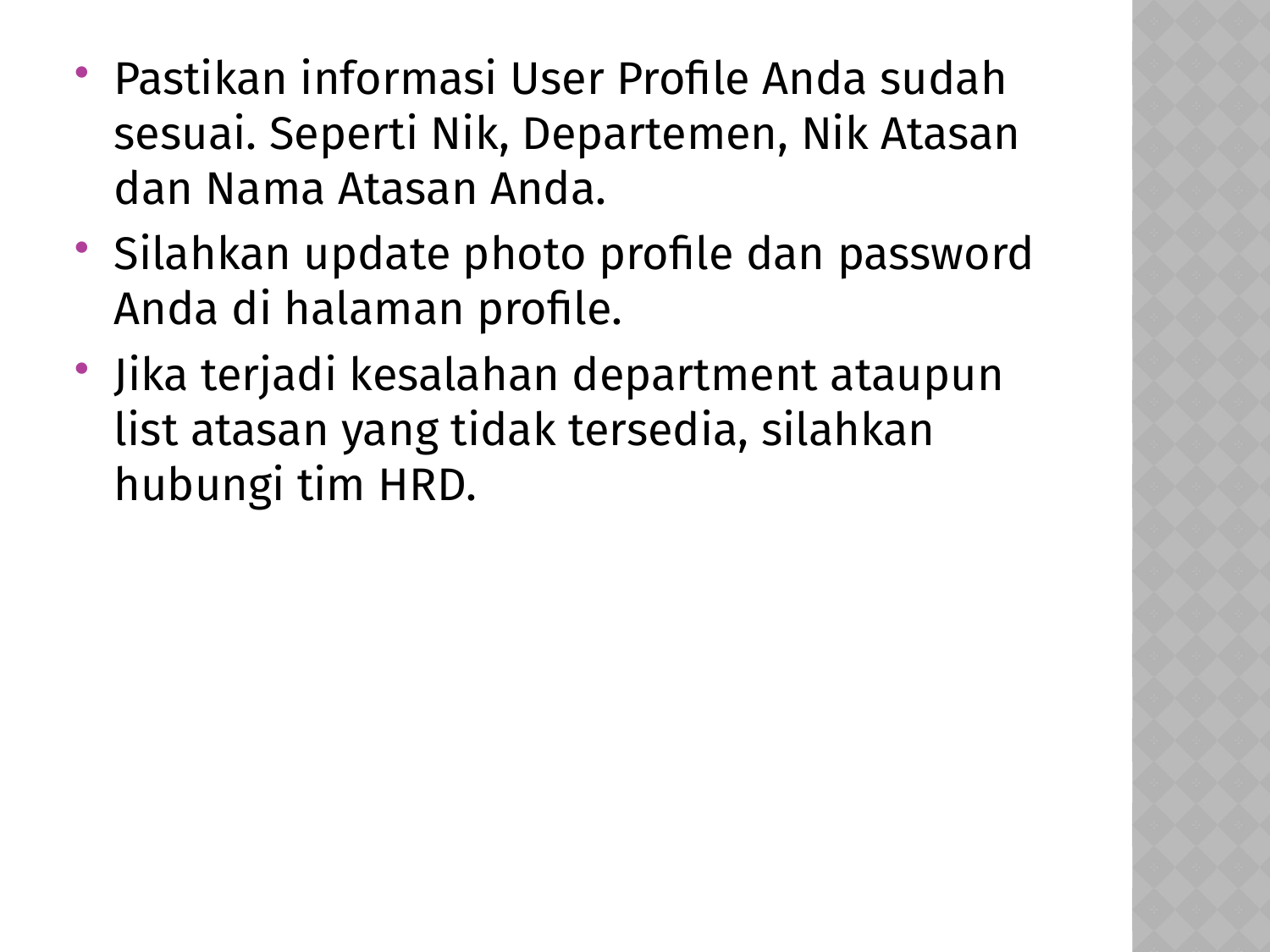

Pastikan informasi User Profile Anda sudah sesuai. Seperti Nik, Departemen, Nik Atasan dan Nama Atasan Anda.
Silahkan update photo profile dan password Anda di halaman profile.
Jika terjadi kesalahan department ataupun list atasan yang tidak tersedia, silahkan hubungi tim HRD.